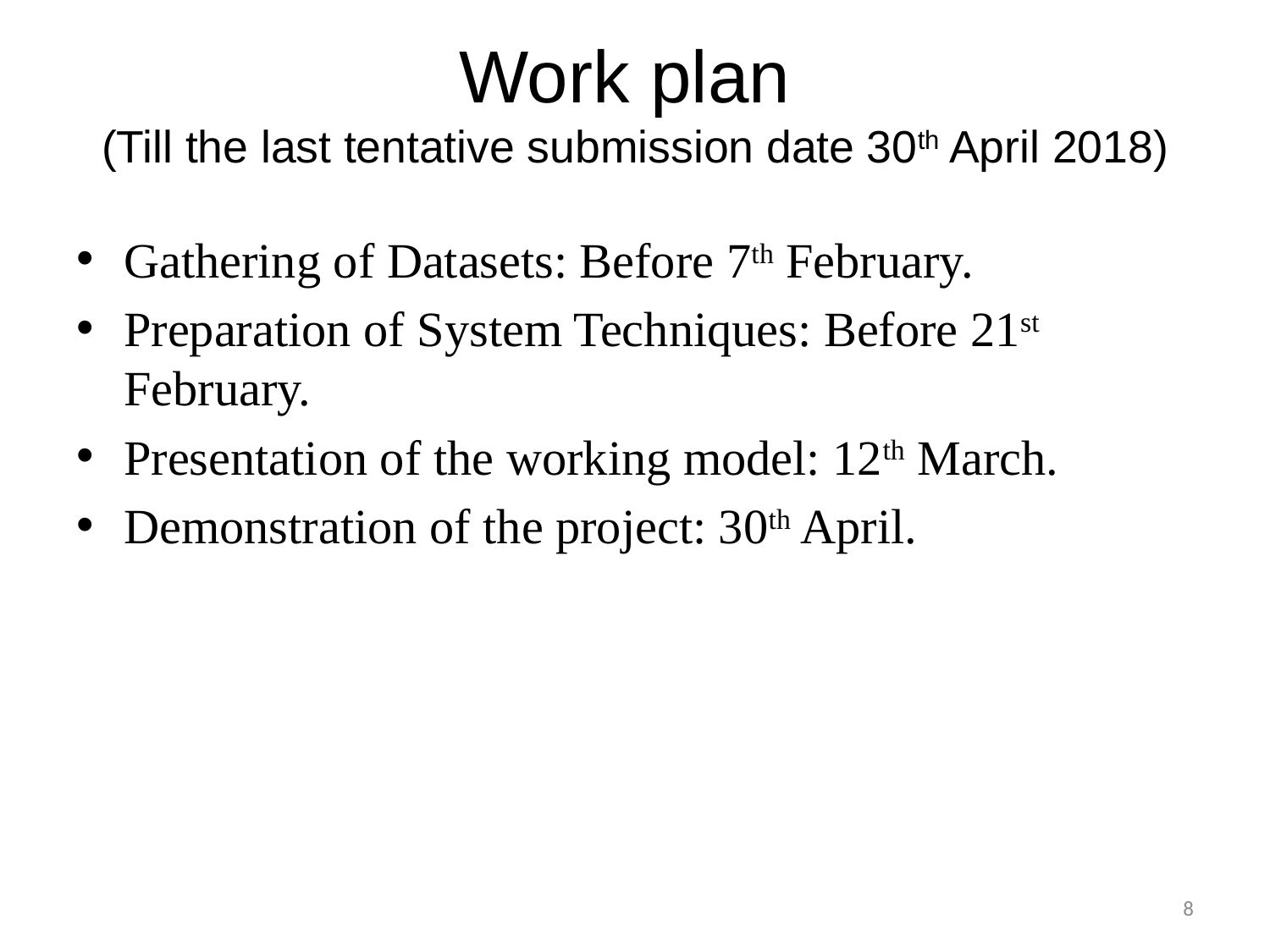

# Work plan (Till the last tentative submission date 30th April 2018)
Gathering of Datasets: Before 7th February.
Preparation of System Techniques: Before 21st February.
Presentation of the working model: 12th March.
Demonstration of the project: 30th April.
8